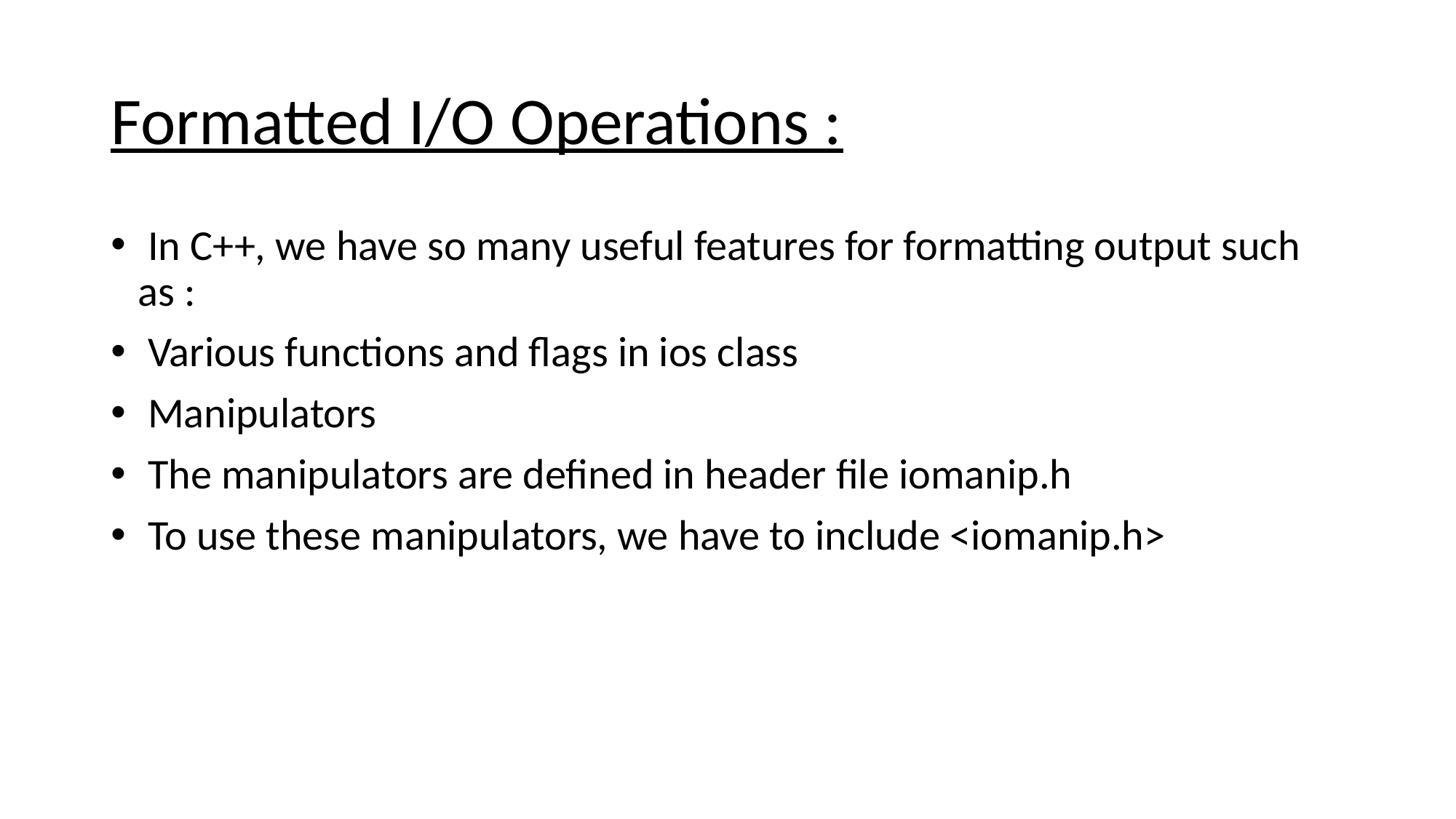

# Formatted I/O Operations :
 In C++, we have so many useful features for formatting output such as :
 Various functions and flags in ios class
 Manipulators
 The manipulators are defined in header file iomanip.h
 To use these manipulators, we have to include <iomanip.h>